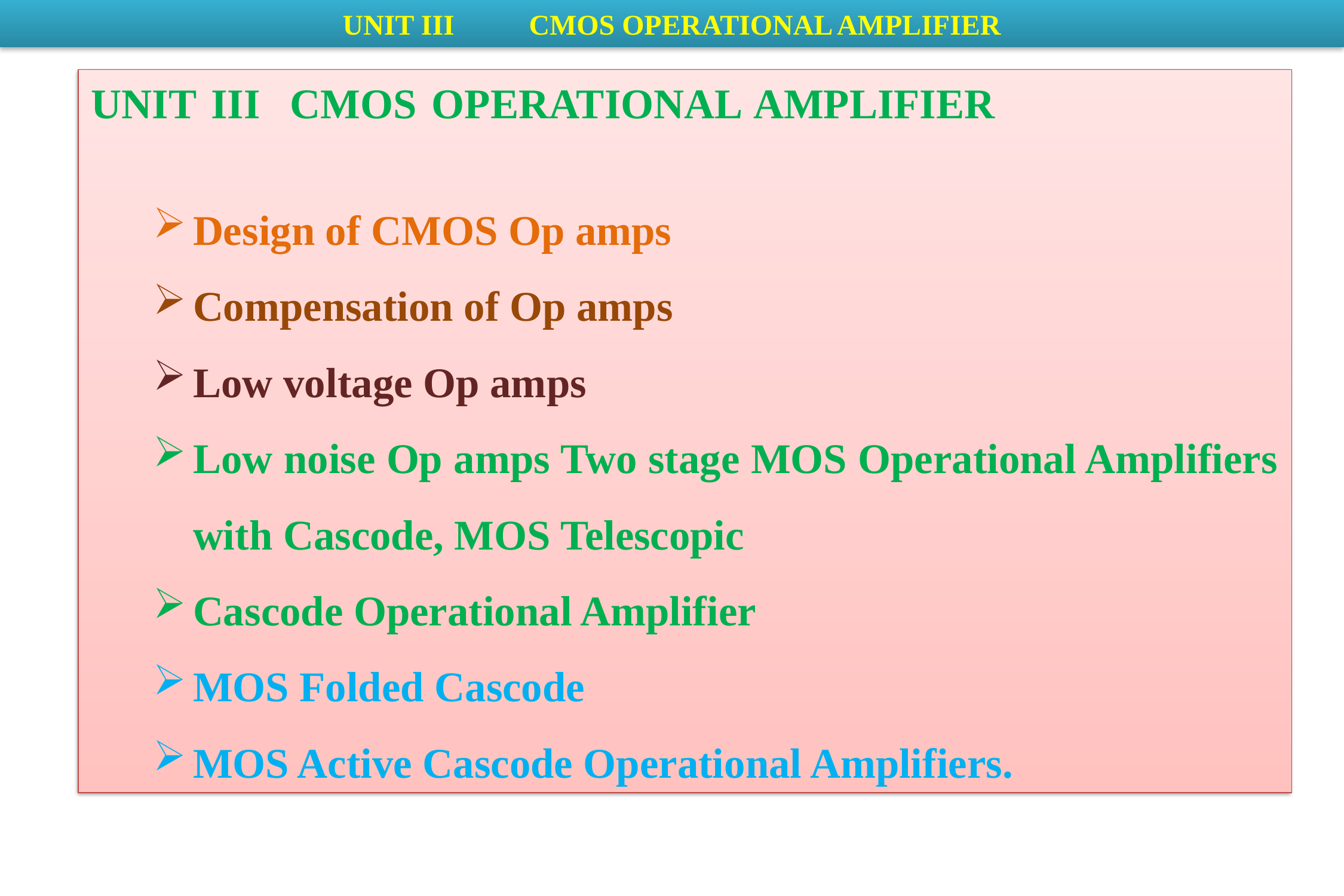

UNIT III	 CMOS OPERATIONAL AMPLIFIER
UNIT III	 CMOS OPERATIONAL AMPLIFIER
Design of CMOS Op amps
Compensation of Op amps
Low voltage Op amps
Low noise Op amps Two stage MOS Operational Amplifiers with Cascode, MOS Telescopic
Cascode Operational Amplifier
MOS Folded Cascode
MOS Active Cascode Operational Amplifiers.